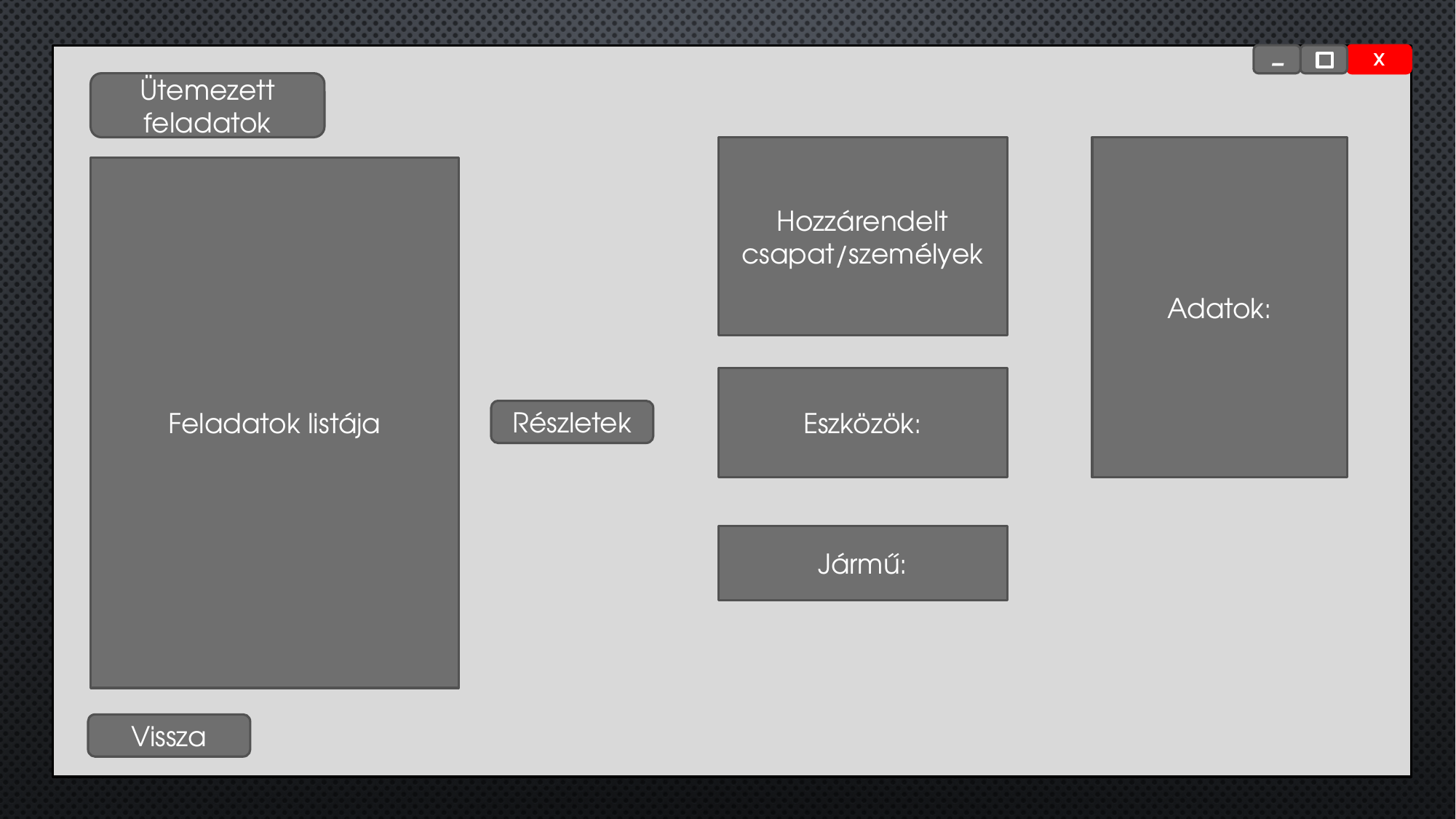

-

X

Ütemezett feladatok
Hozzárendelt csapat/személyek
Adatok:
Feladatok listája
Eszközök:
Részletek
Jármű:
Vissza